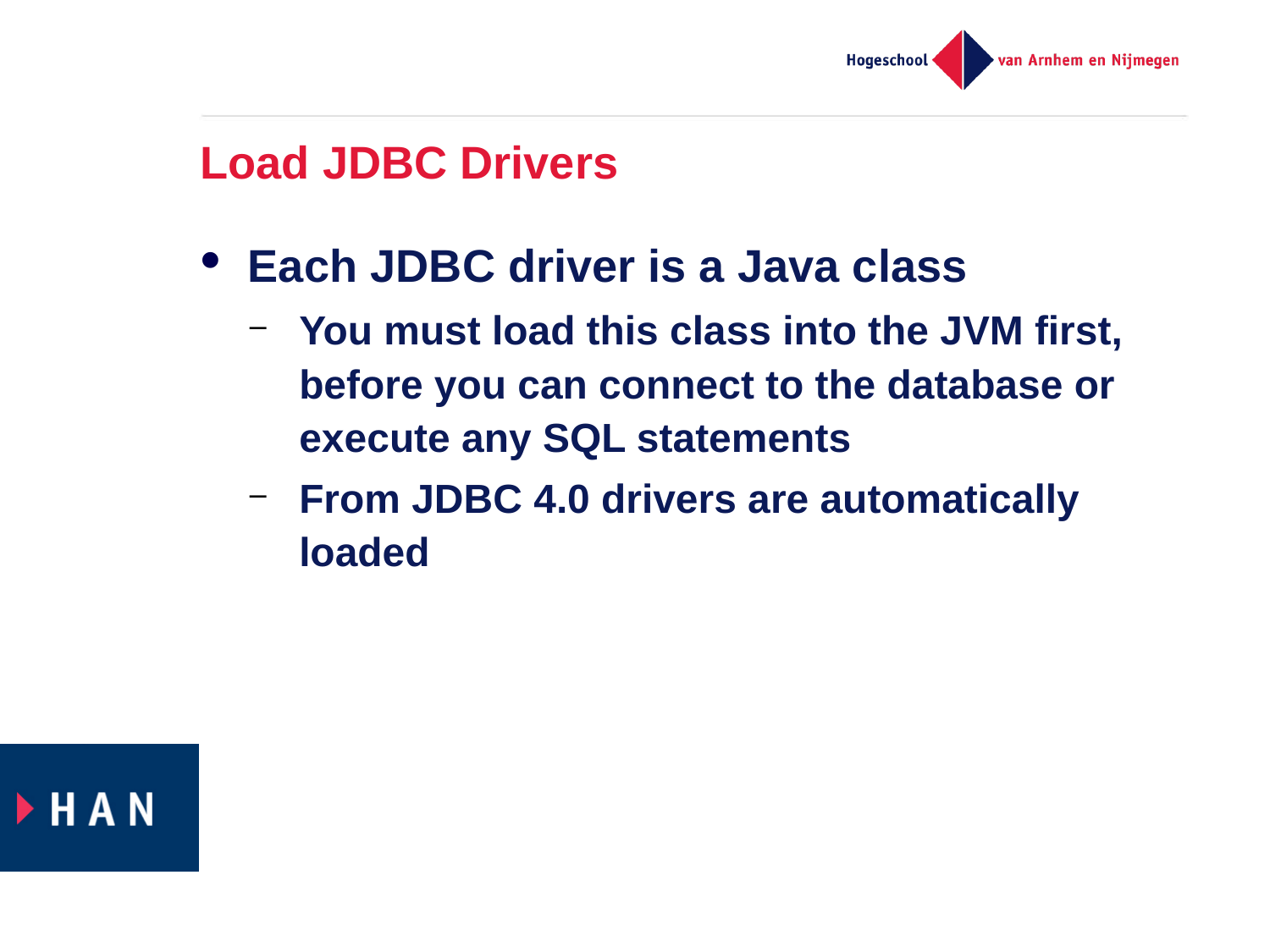

# Load JDBC Drivers
Each JDBC driver is a Java class
You must load this class into the JVM first, before you can connect to the database or execute any SQL statements
From JDBC 4.0 drivers are automatically loaded